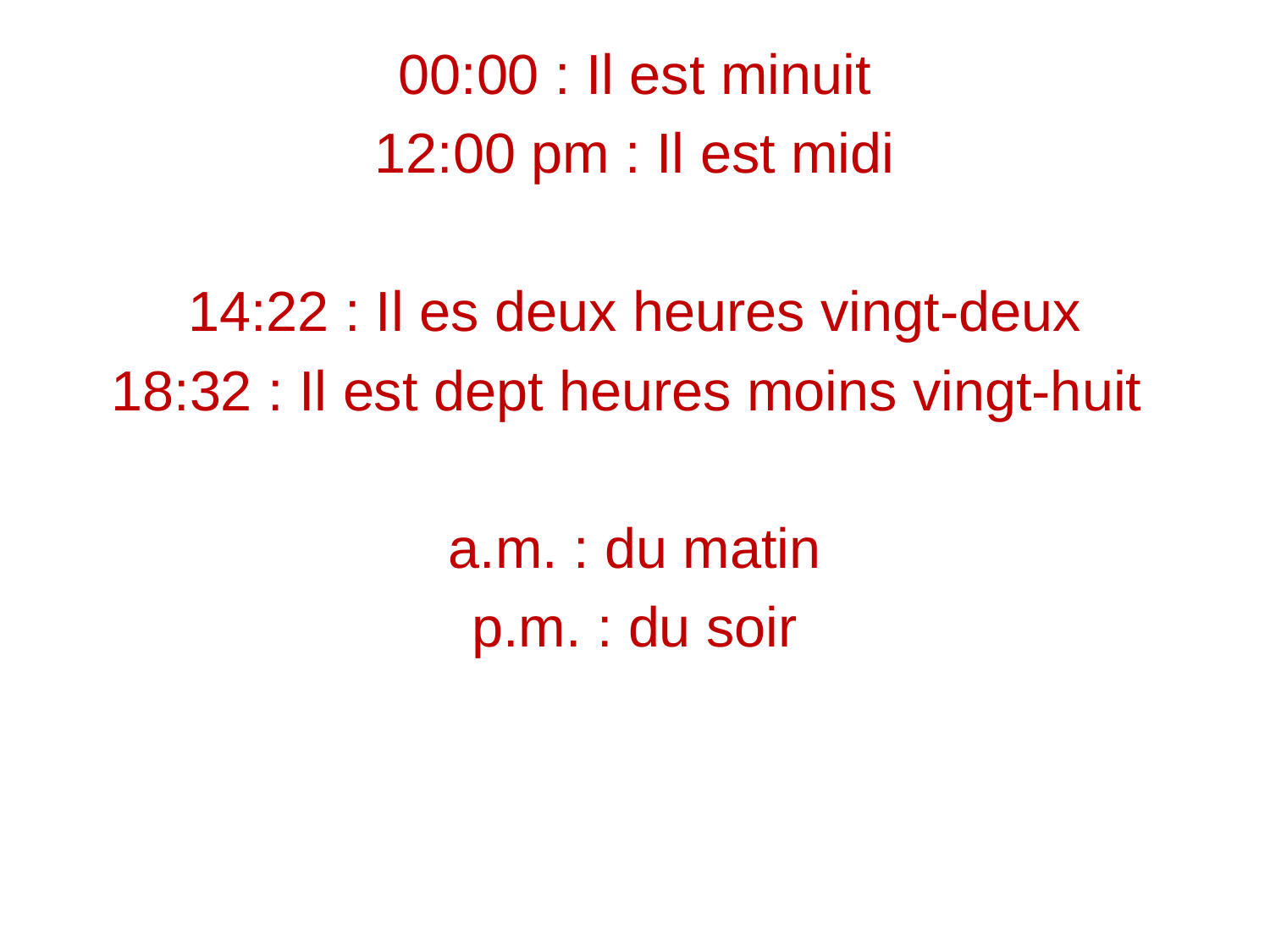

00:00 : Il est minuit
12:00 pm : Il est midi

14:22 : Il es deux heures vingt-deux
18:32 : Il est dept heures moins vingt-huit

a.m. : du matin
p.m. : du soir